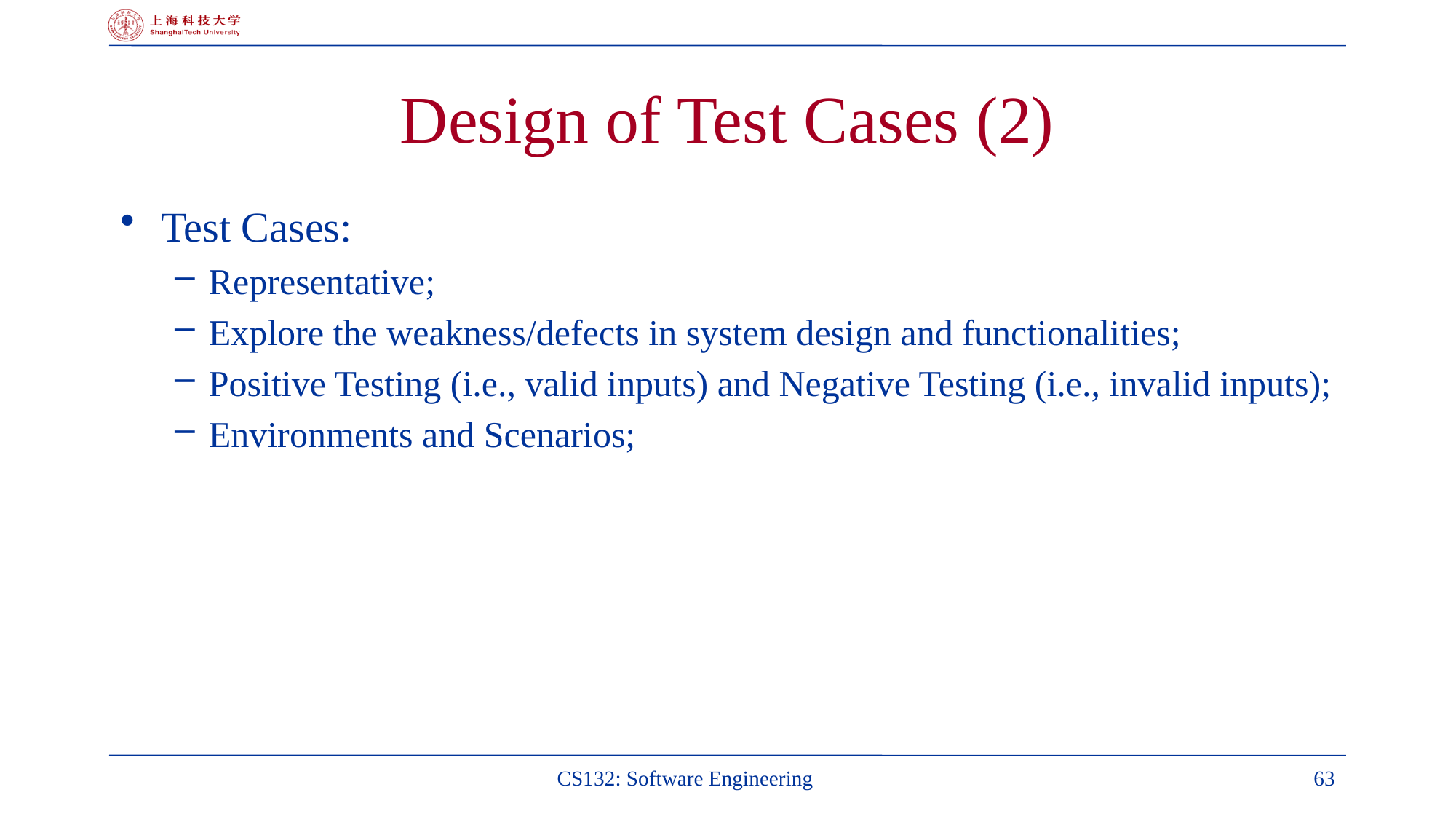

# Design of Test Cases (2)
Test Cases:
Representative;
Explore the weakness/defects in system design and functionalities;
Positive Testing (i.e., valid inputs) and Negative Testing (i.e., invalid inputs);
Environments and Scenarios;
CS132: Software Engineering
63